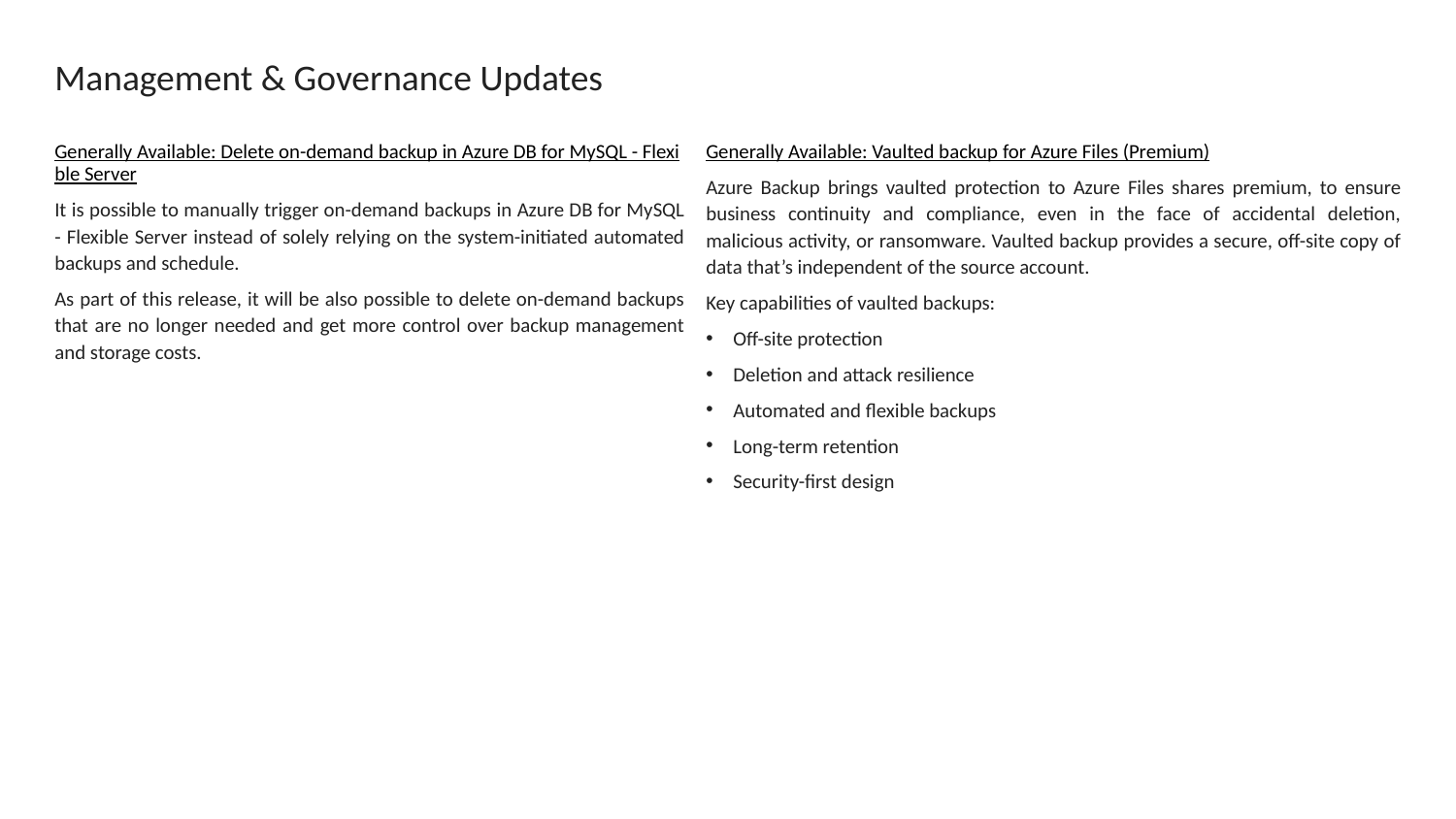

# Management & Governance Updates
Generally Available: Delete on-demand backup in Azure DB for MySQL - Flexible Server
It is possible to manually trigger on-demand backups in Azure DB for MySQL - Flexible Server instead of solely relying on the system-initiated automated backups and schedule.
As part of this release, it will be also possible to delete on-demand backups that are no longer needed and get more control over backup management and storage costs.
Generally Available: Vaulted backup for Azure Files (Premium)
Azure Backup brings vaulted protection to Azure Files shares premium, to ensure business continuity and compliance, even in the face of accidental deletion, malicious activity, or ransomware. Vaulted backup provides a secure, off-site copy of data that’s independent of the source account.
Key capabilities of vaulted backups:
Off-site protection
Deletion and attack resilience
Automated and flexible backups
Long-term retention
Security-first design